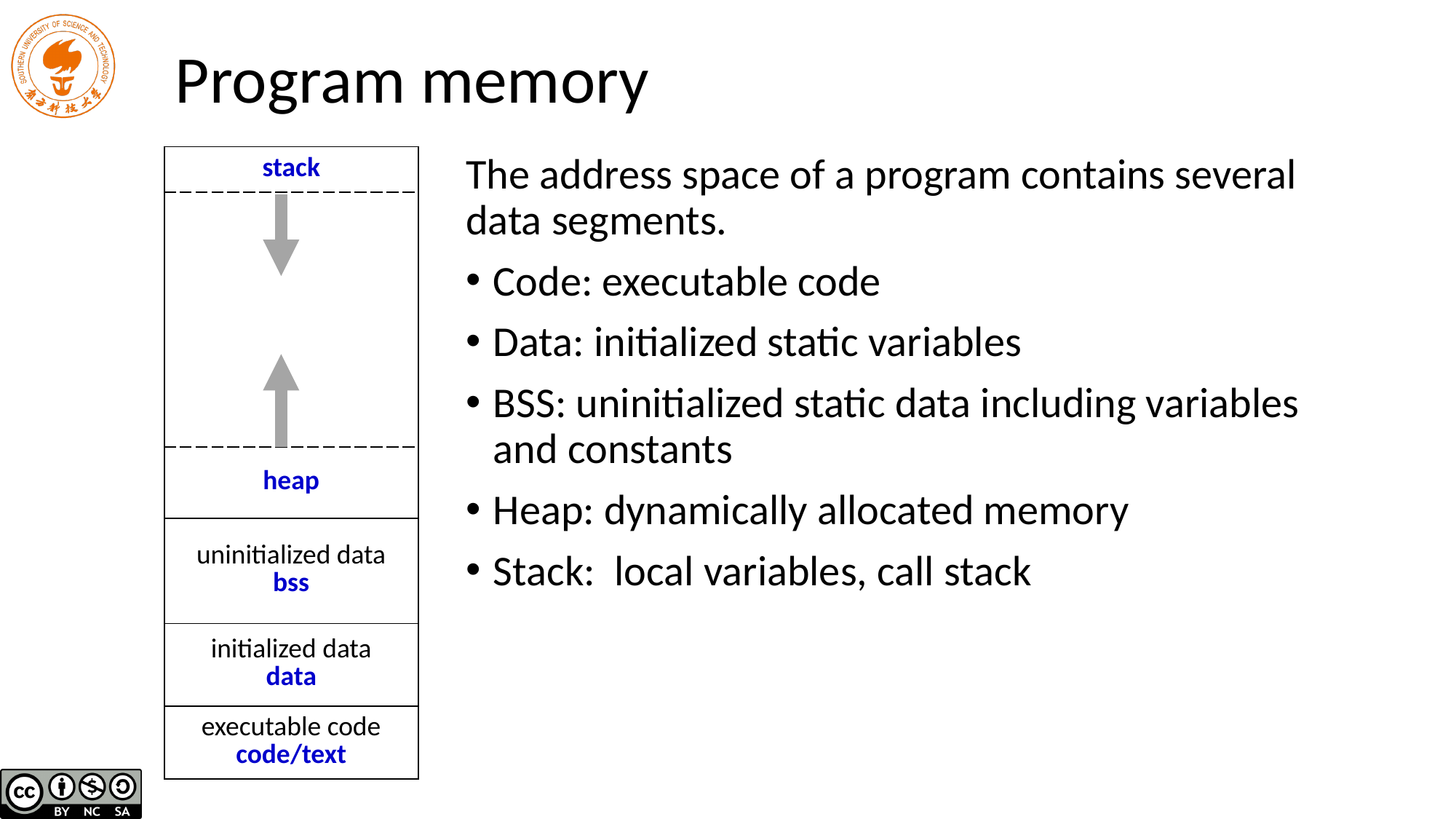

# Program memory
| stack |
| --- |
|  |
| heap |
| uninitialized data bss |
| initialized data data |
| executable code code/text |
The address space of a program contains several data segments.
Code: executable code
Data: initialized static variables
BSS: uninitialized static data including variables and constants
Heap: dynamically allocated memory
Stack:  local variables, call stack